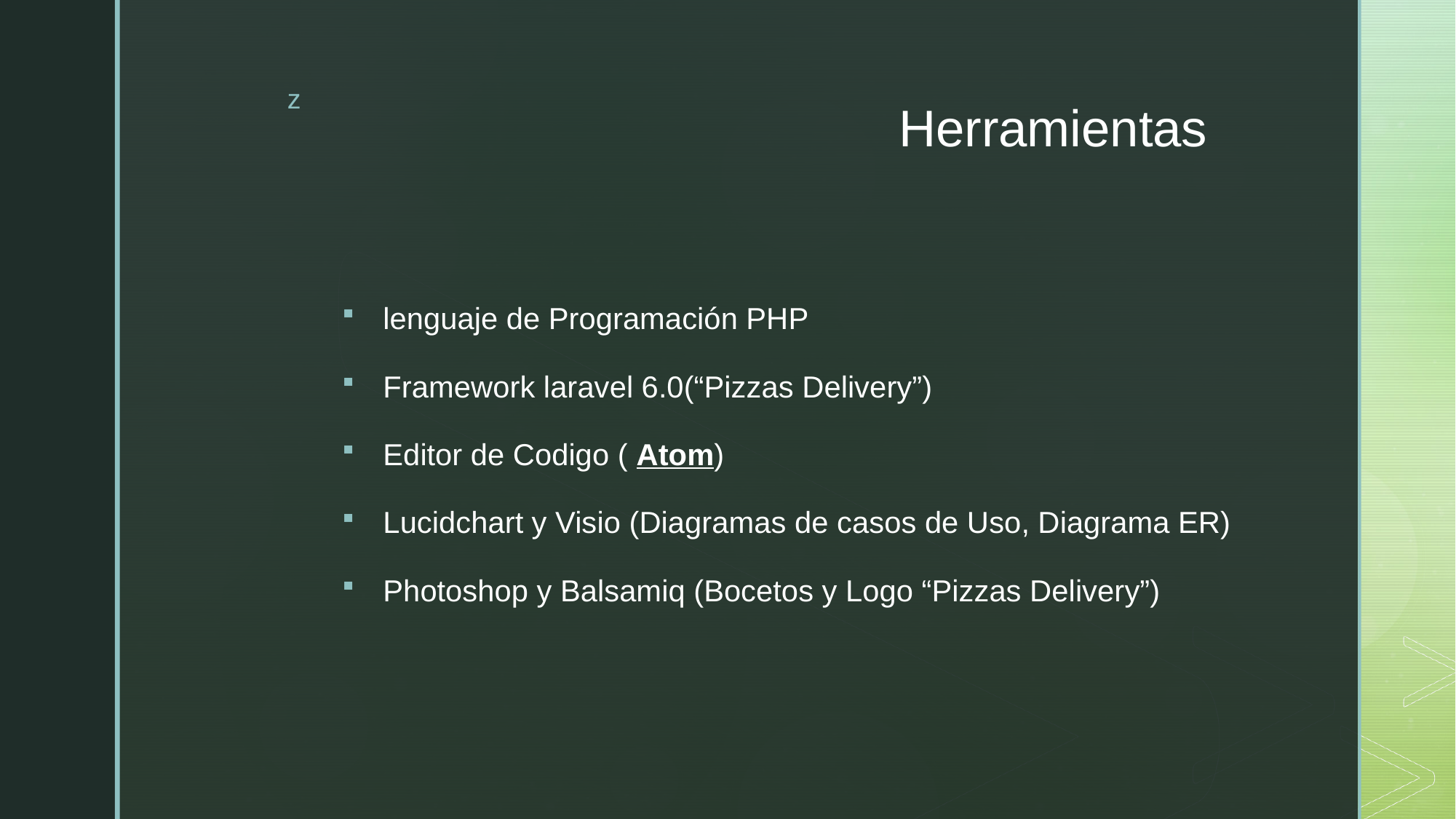

# Herramientas
lenguaje de Programación PHP
Framework laravel 6.0(“Pizzas Delivery”)
Editor de Codigo ( Atom)
Lucidchart y Visio (Diagramas de casos de Uso, Diagrama ER)
Photoshop y Balsamiq (Bocetos y Logo “Pizzas Delivery”)